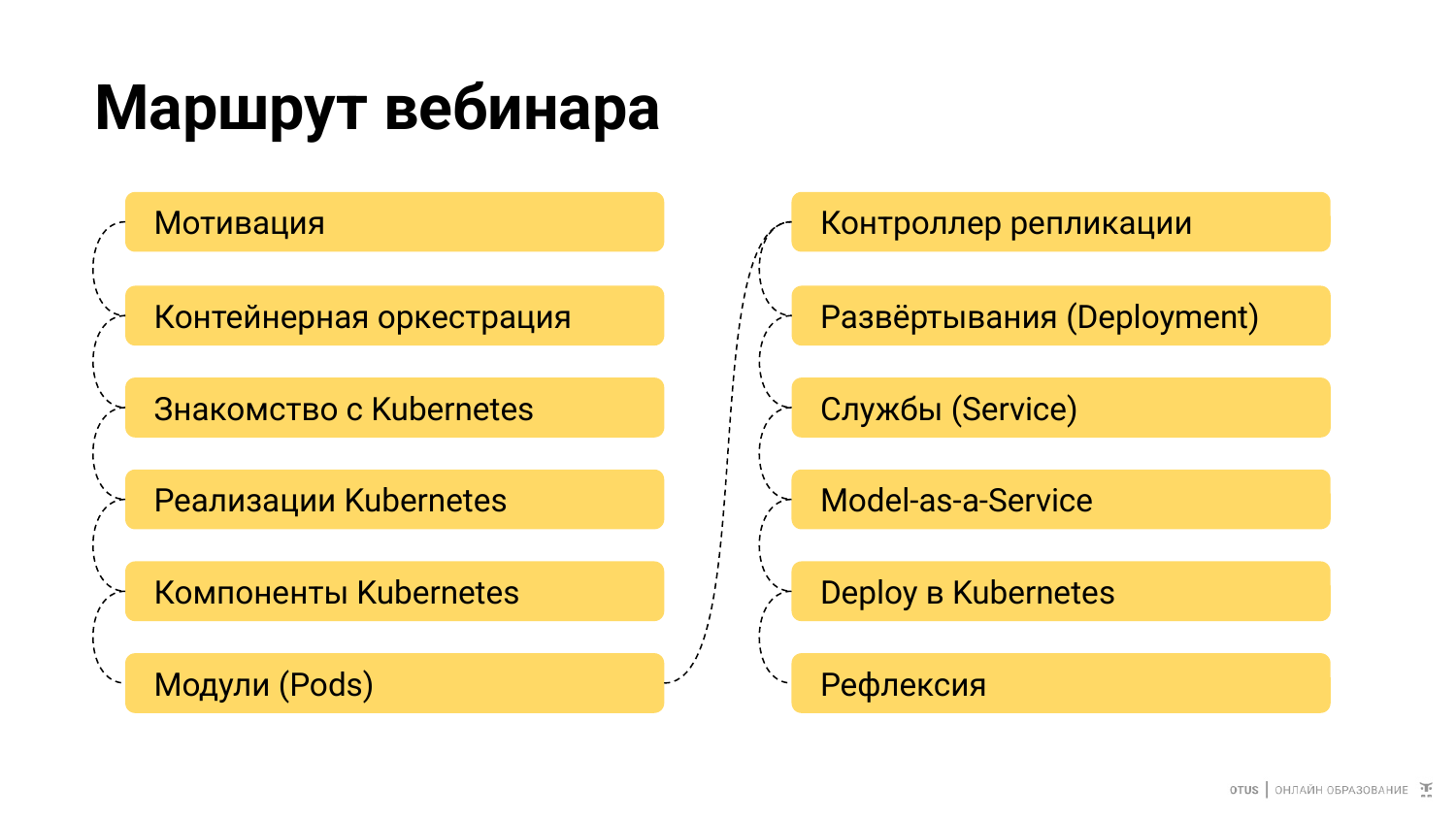

# Маршрут вебинара
Мотивация
Контроллер репликации
Контейнерная оркестрация
Развёртывания (Deployment)
Знакомство с Kubernetes
Службы (Service)
Реализации Kubernetes
Model-as-a-Service
Компоненты Kubernetes
Deploy в Kubernetes
Модули (Pods)
Рефлексия